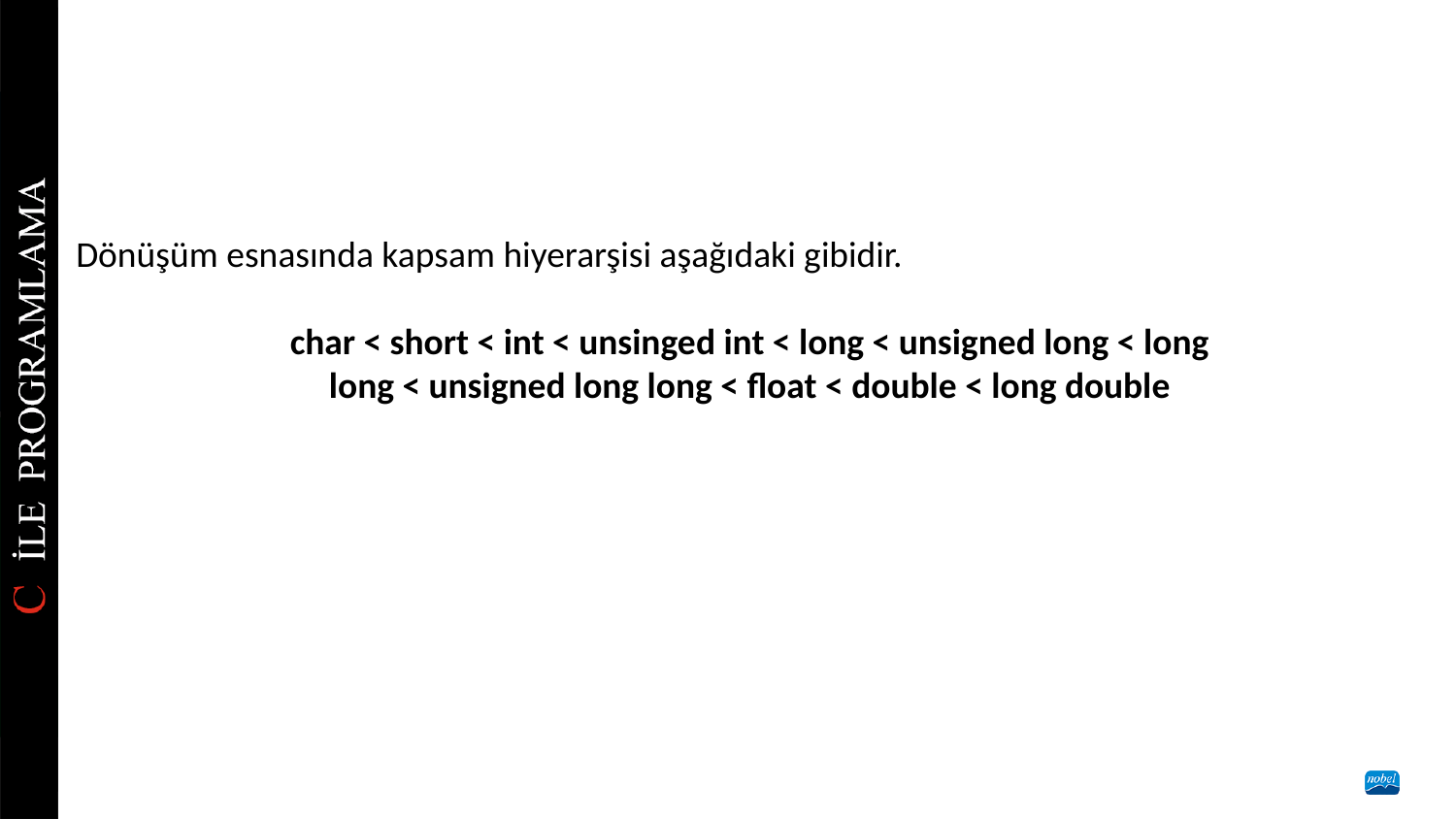

Dönüşüm esnasında kapsam hiyerarşisi aşağıdaki gibidir.

char < short < int < unsinged int < long < unsigned long < long
long < unsigned long long < float < double < long double